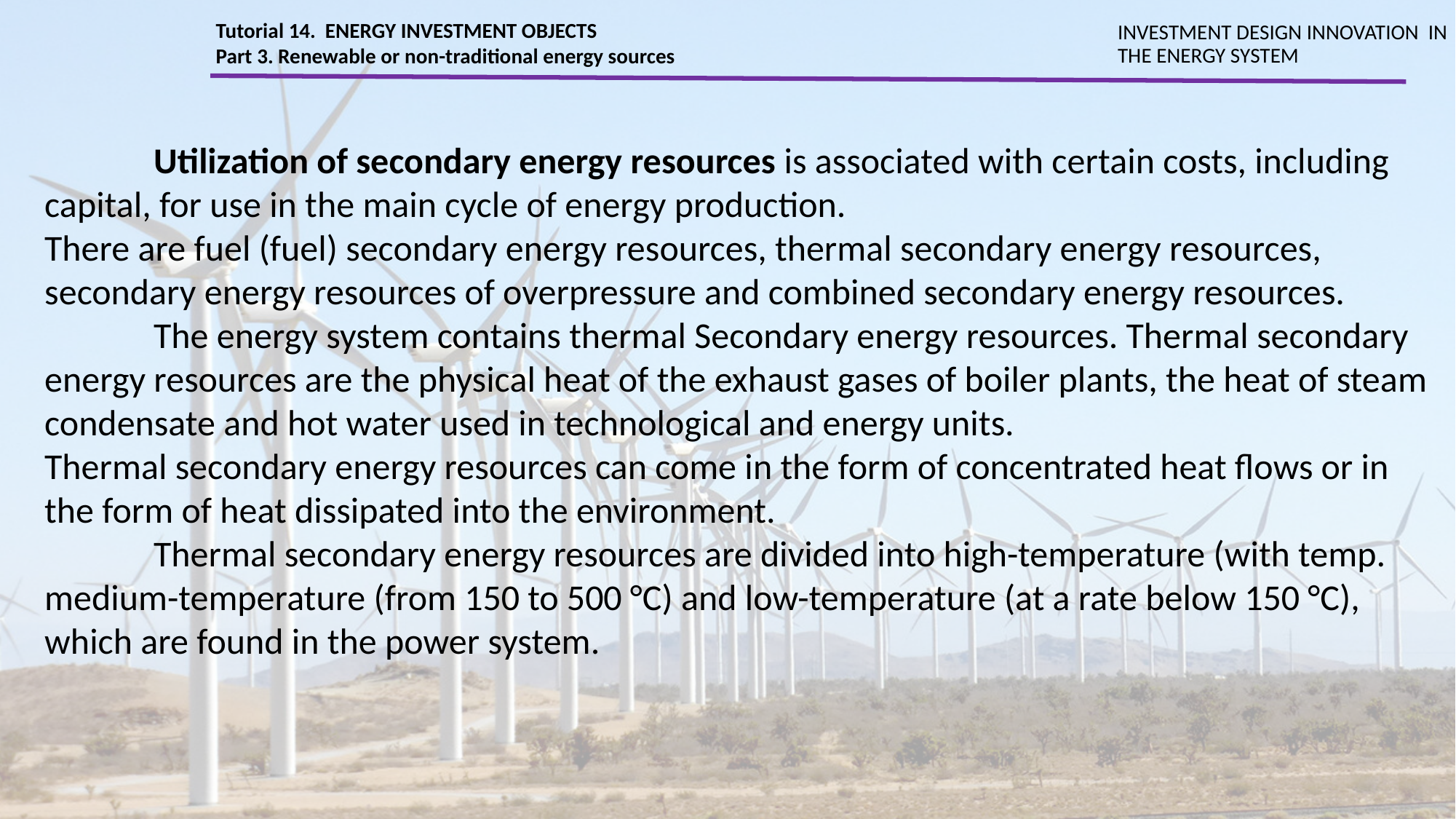

Tutorial 14.  ENERGY INVESTMENT OBJECTS
Part 3. Renewable or non-traditional energy sources
INVESTMENT DESIGN INNOVATION  IN
THE ENERGY SYSTEM
	Utilization of secondary energy resources is associated with certain costs, including capital, for use in the main cycle of energy production.
There are fuel (fuel) secondary energy resources, thermal secondary energy resources, secondary energy resources of overpressure and combined secondary energy resources.
	The energy system contains thermal Secondary energy resources. Thermal secondary energy resources are the physical heat of the exhaust gases of boiler plants, the heat of steam condensate and hot water used in technological and energy units.
Thermal secondary energy resources can come in the form of concentrated heat flows or in the form of heat dissipated into the environment.
	Thermal secondary energy resources are divided into high-temperature (with temp. medium-temperature (from 150 to 500 °C) and low-temperature (at a rate below 150 °C), which are found in the power system.